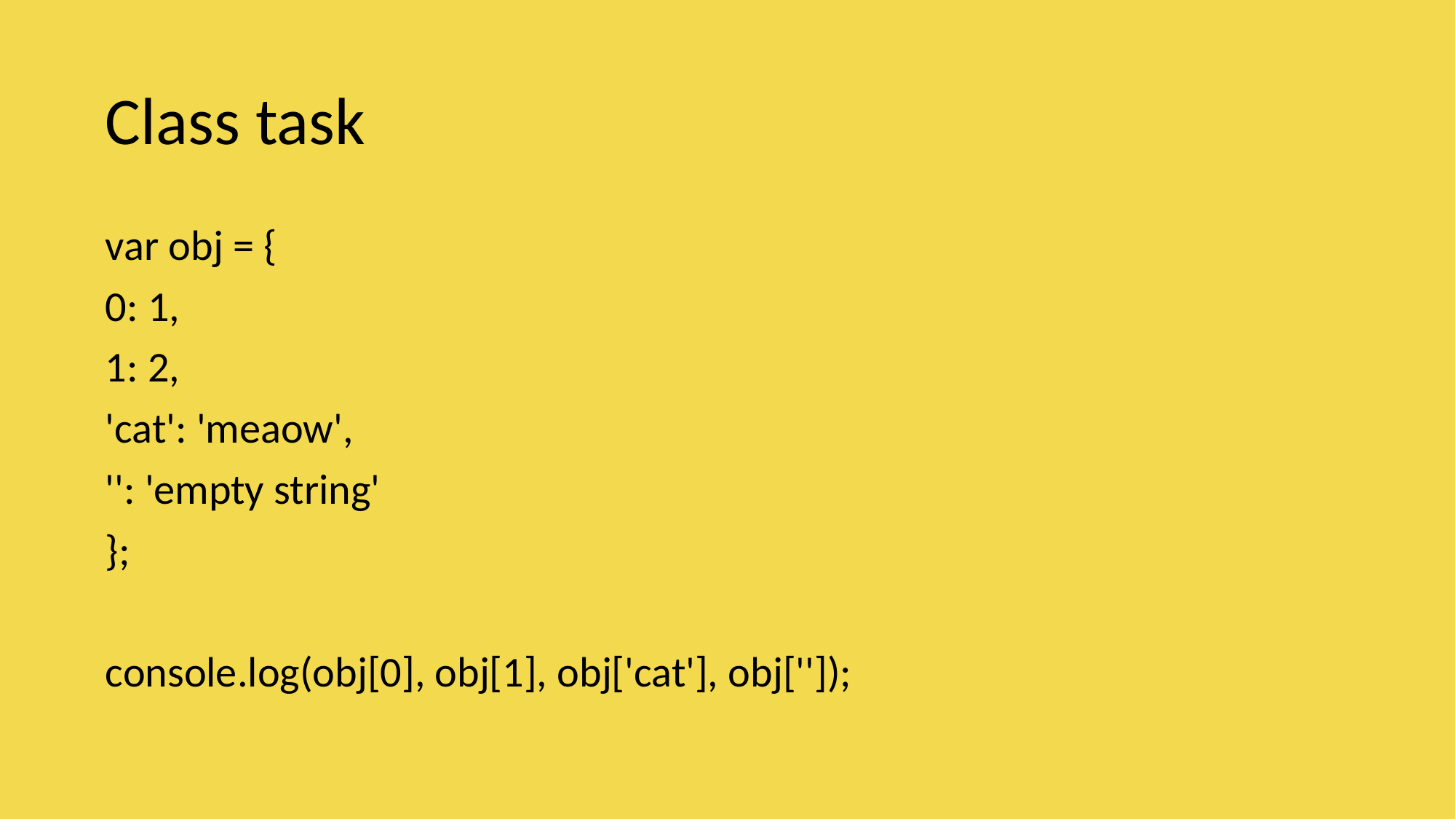

# Class task
var obj = {
0: 1,
1: 2,
'cat': 'meaow',
'': 'empty string'
};

console.log(obj[0], obj[1], obj['cat'], obj['']);